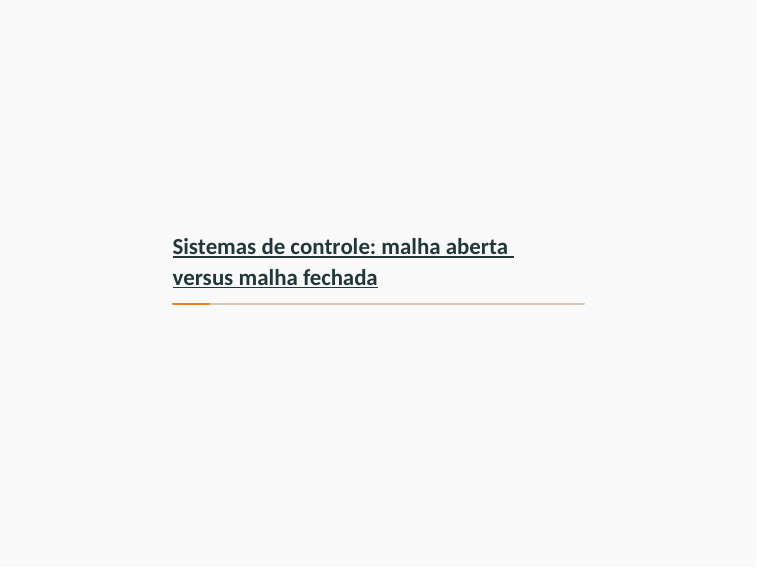

Sistemas de controle: malha aberta  versus malha fechada